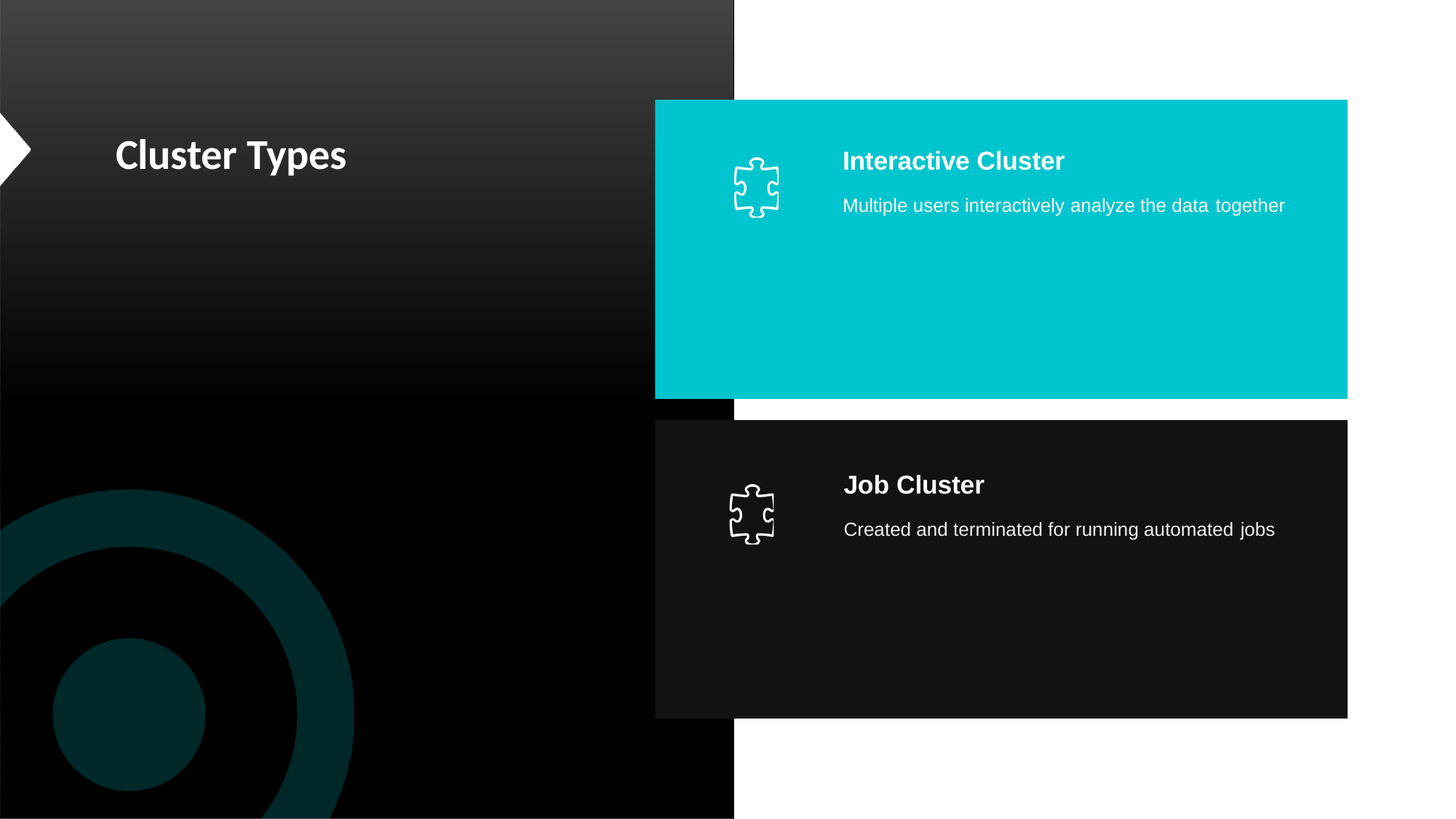

# Cluster Types
Interactive Cluster
Multiple users interactively analyze the data together

Job Cluster
Created and terminated for running automated jobs